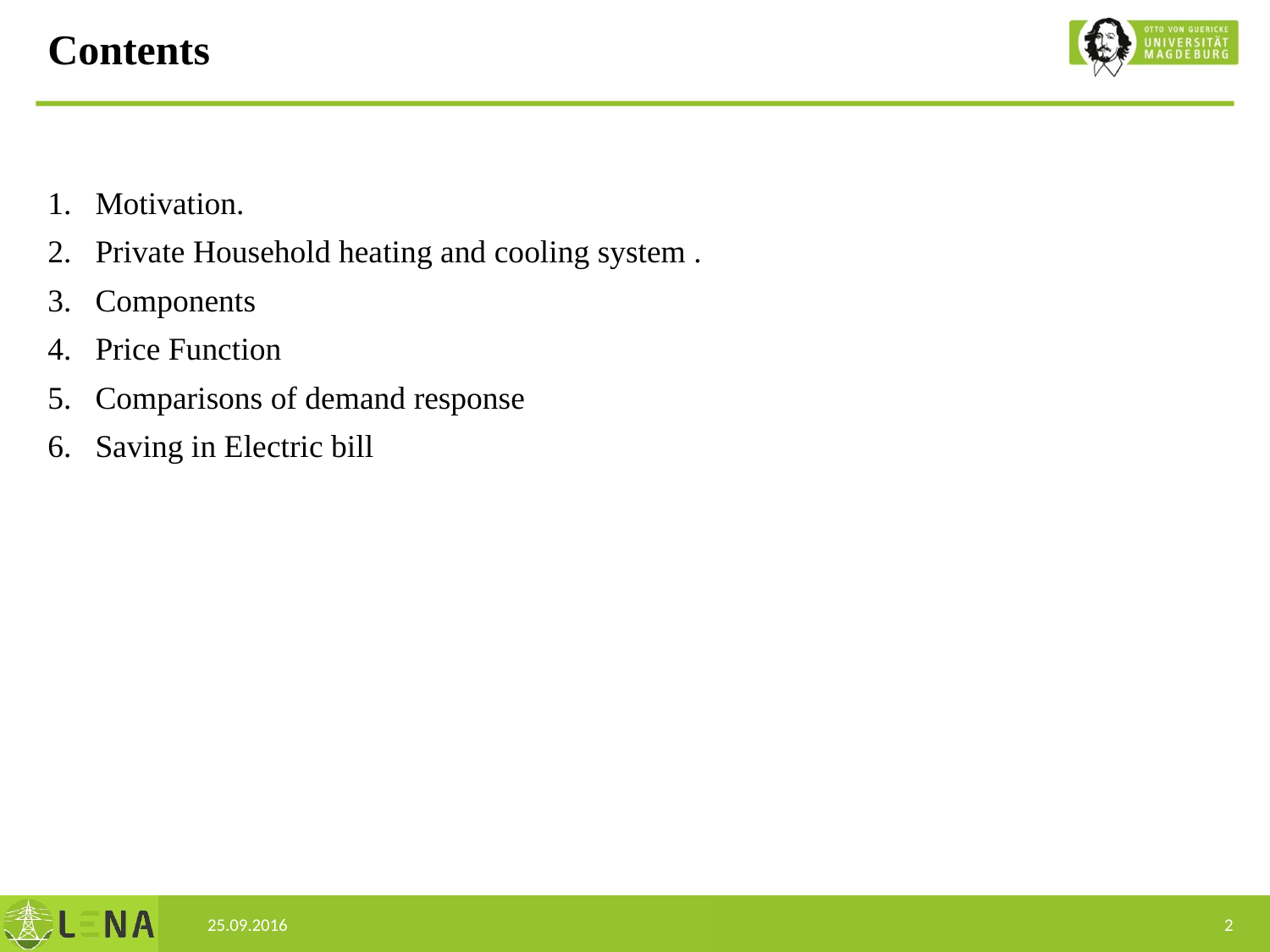

# Contents
Motivation.
Private Household heating and cooling system .
Components
Price Function
Comparisons of demand response
Saving in Electric bill

25.09.2016
2